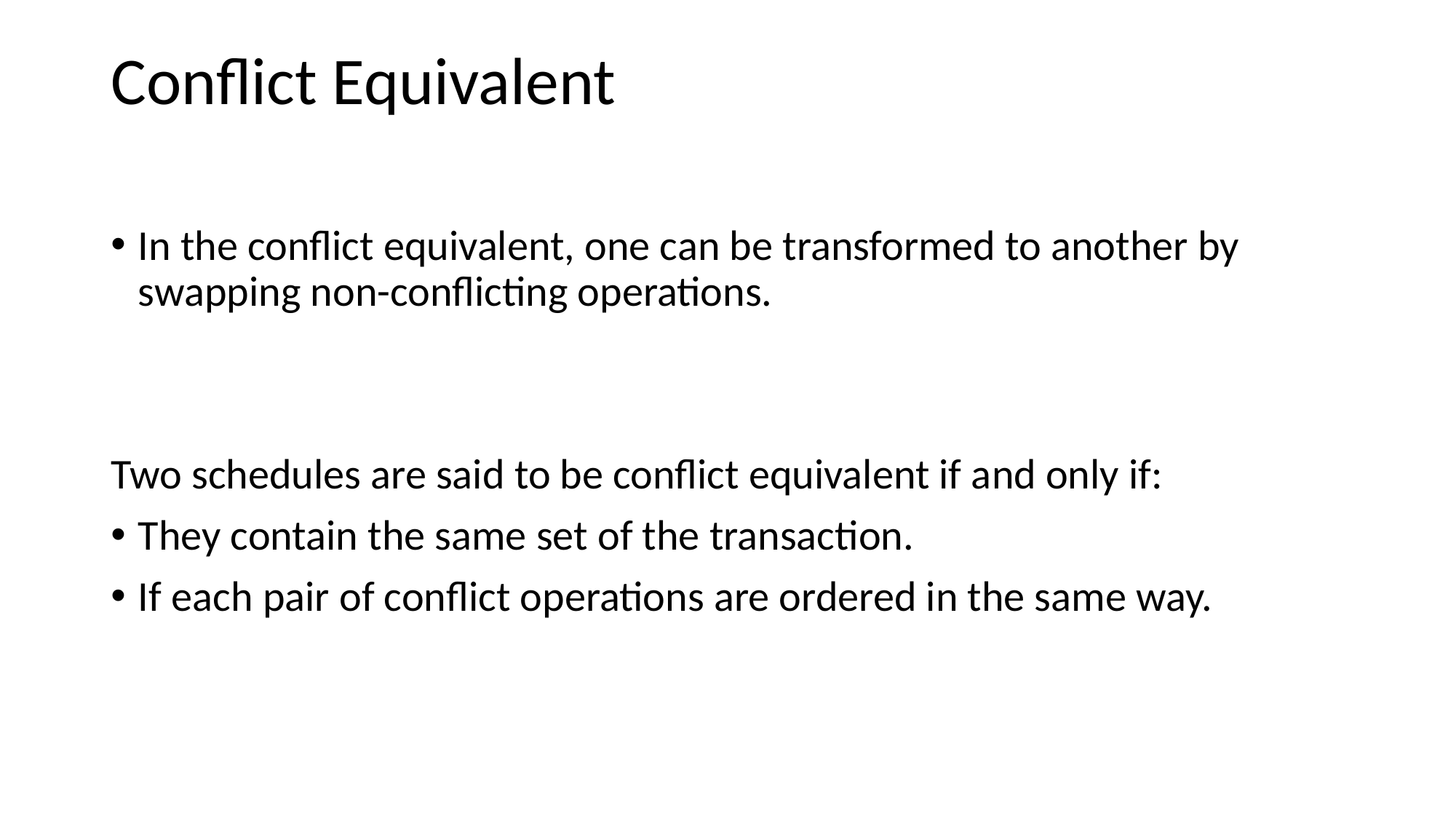

# Conflict Equivalent
In the conflict equivalent, one can be transformed to another by swapping non-conflicting operations.

Two schedules are said to be conflict equivalent if and only if:
They contain the same set of the transaction.
If each pair of conflict operations are ordered in the same way.